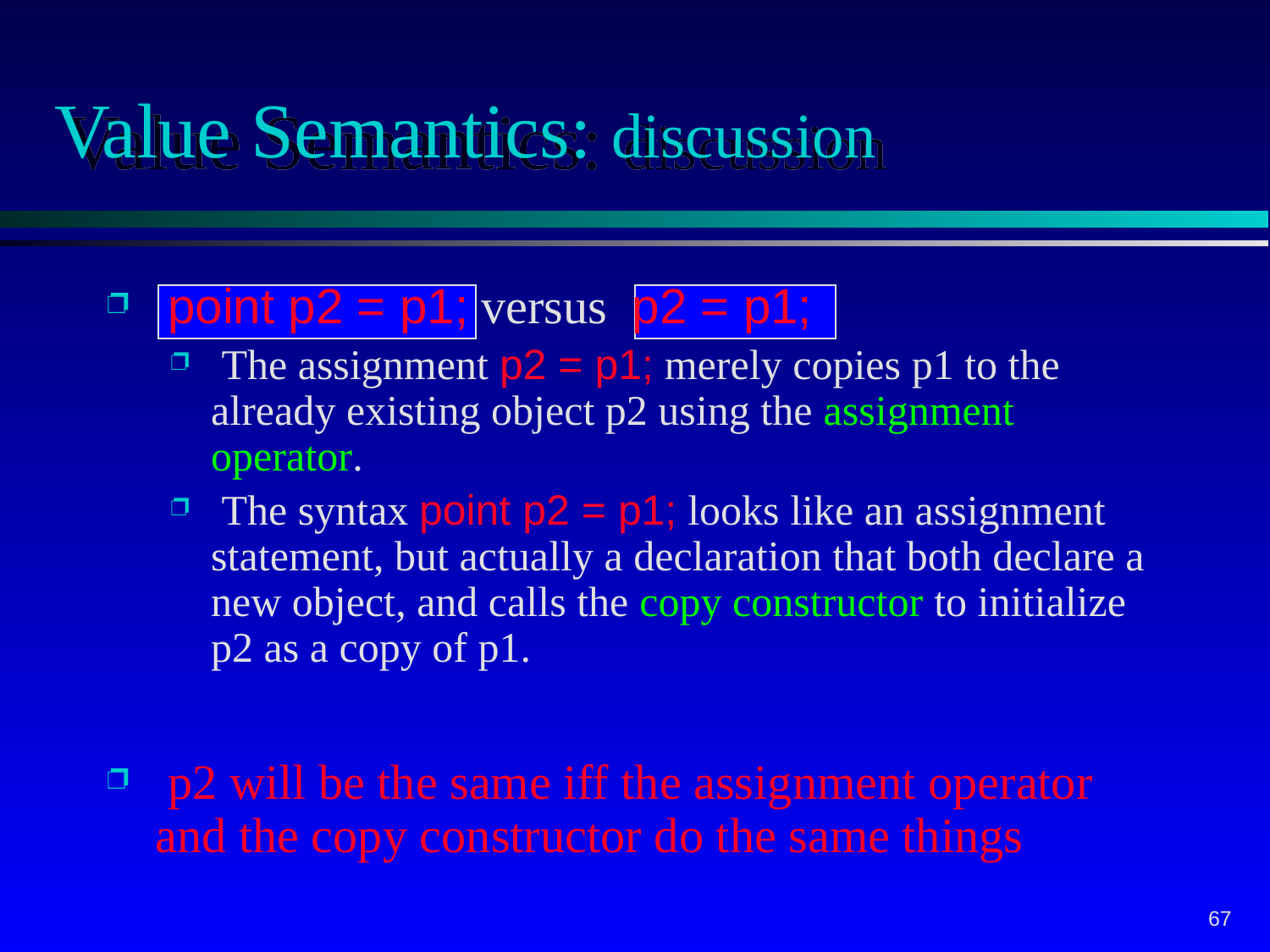

# Value Semantics: discussion
 point p2 = p1; versus  p2 = p1;
 The assignment p2 = p1; merely copies p1 to the already existing object p2 using the assignment operator.
 The syntax point p2 = p1; looks like an assignment statement, but actually a declaration that both declare a new object, and calls the copy constructor to initialize p2 as a copy of p1.

 p2 will be the same iff the assignment operator and the copy constructor do the same things